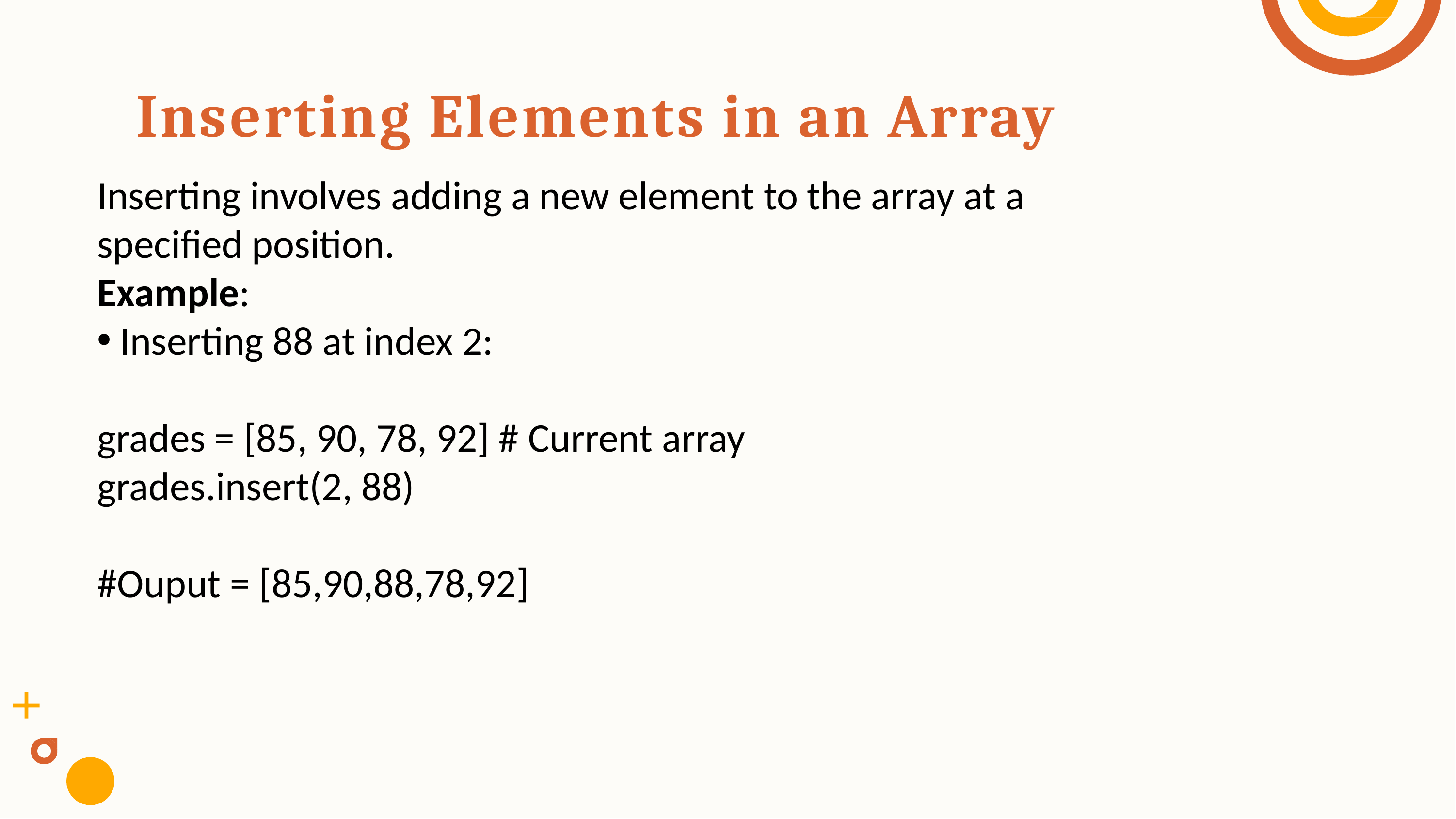

# Inserting Elements in an Array
Inserting involves adding a new element to the array at a specified position.
Example:
Inserting 88 at index 2:

grades = [85, 90, 78, 92] # Current array
grades.insert(2, 88)

#Ouput = [85,90,88,78,92]